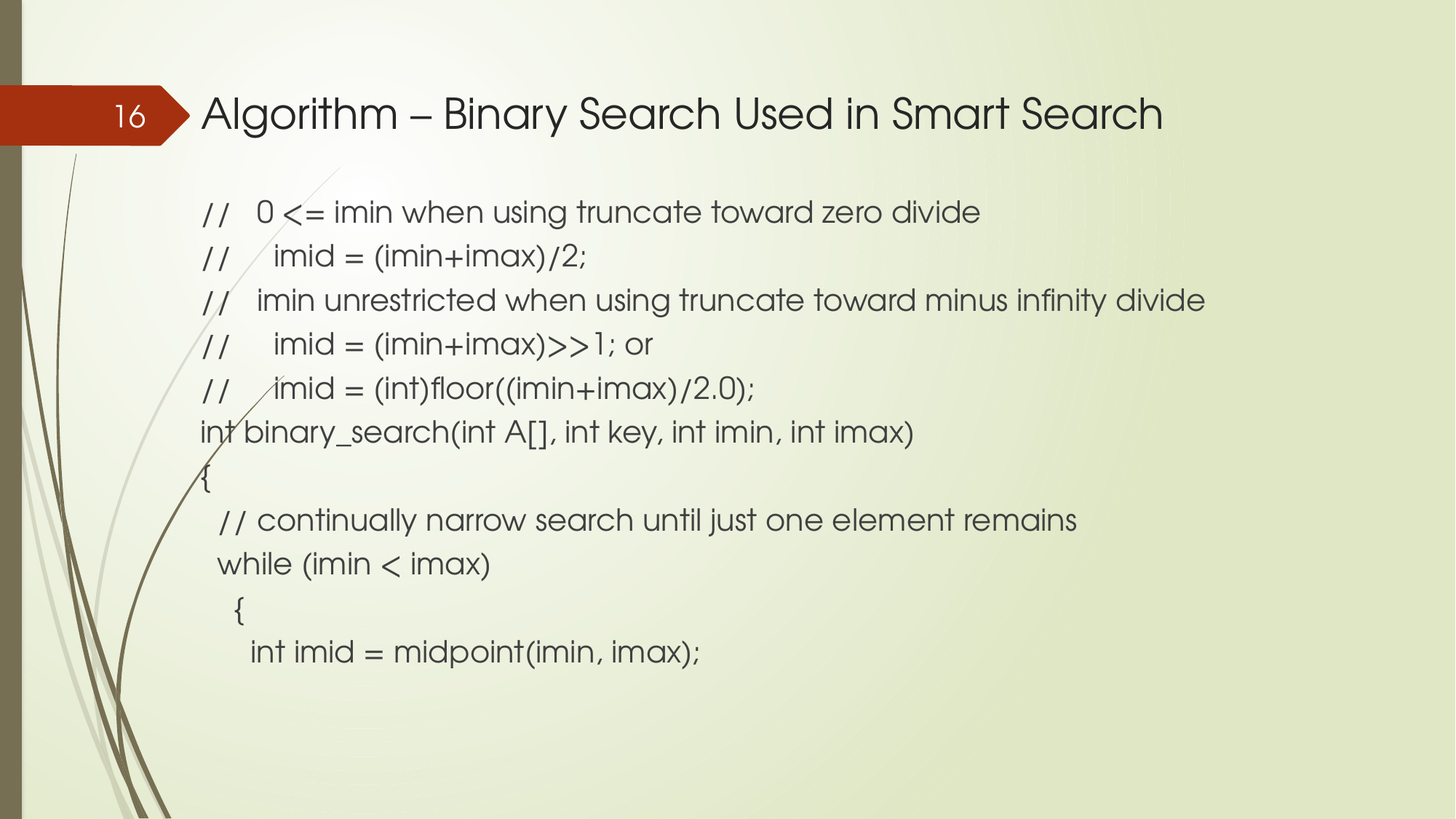

# Algorithm – Binary Search Used in Smart Search
16
//   0 <= imin when using truncate toward zero divide
//     imid = (imin+imax)/2;
//   imin unrestricted when using truncate toward minus infinity divide
//     imid = (imin+imax)>>1; or
//     imid = (int)floor((imin+imax)/2.0);
int binary_search(int A[], int key, int imin, int imax)
{
  // continually narrow search until just one element remains
  while (imin < imax)
    {
      int imid = midpoint(imin, imax);